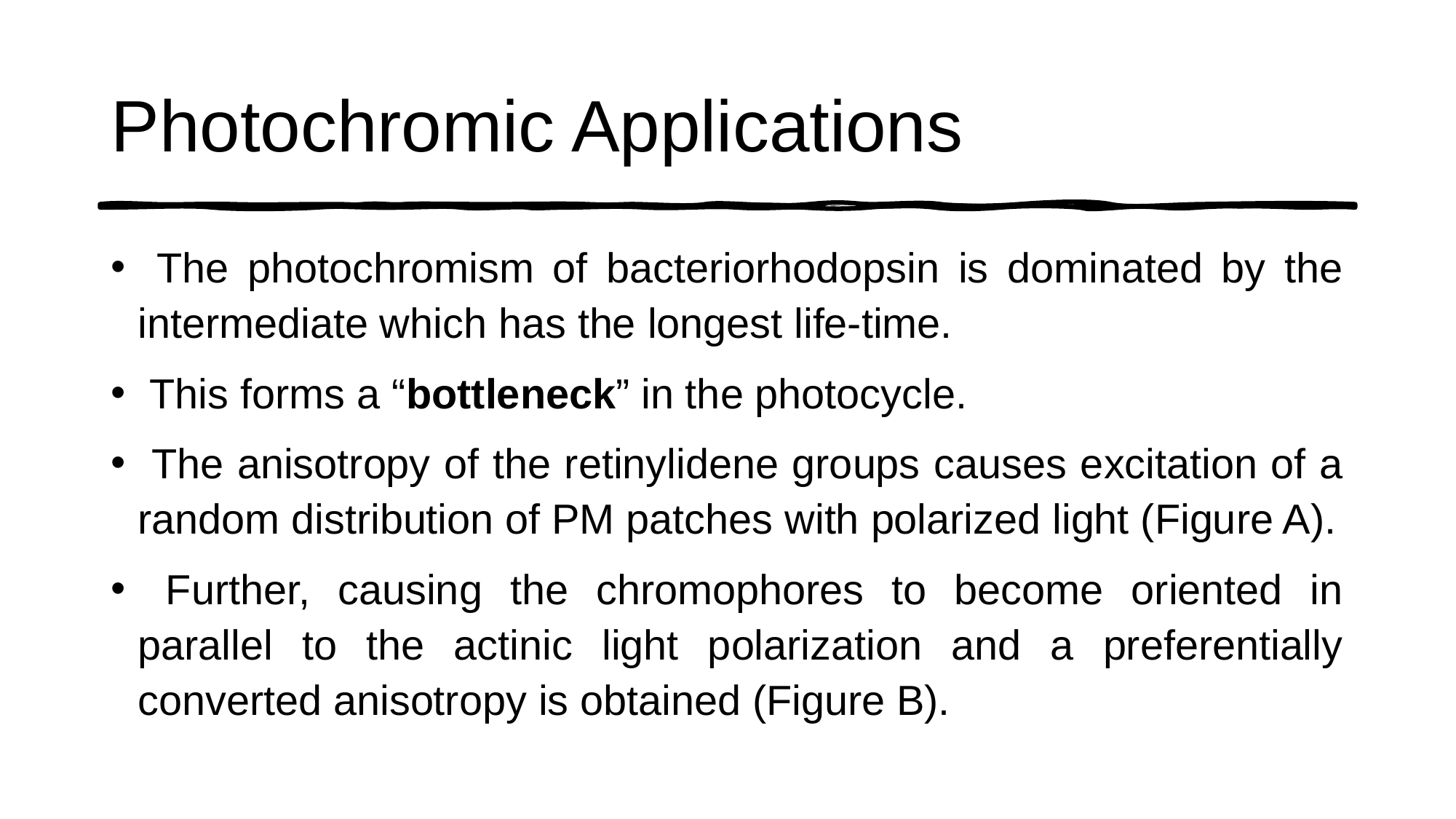

# Photochromic Applications
 The photochromism of bacteriorhodopsin is dominated by the intermediate which has the longest life-time.
 This forms a “bottleneck” in the photocycle.
 The anisotropy of the retinylidene groups causes excitation of a random distribution of PM patches with polarized light (Figure A).
 Further, causing the chromophores to become oriented in parallel to the actinic light polarization and a preferentially converted anisotropy is obtained (Figure B).